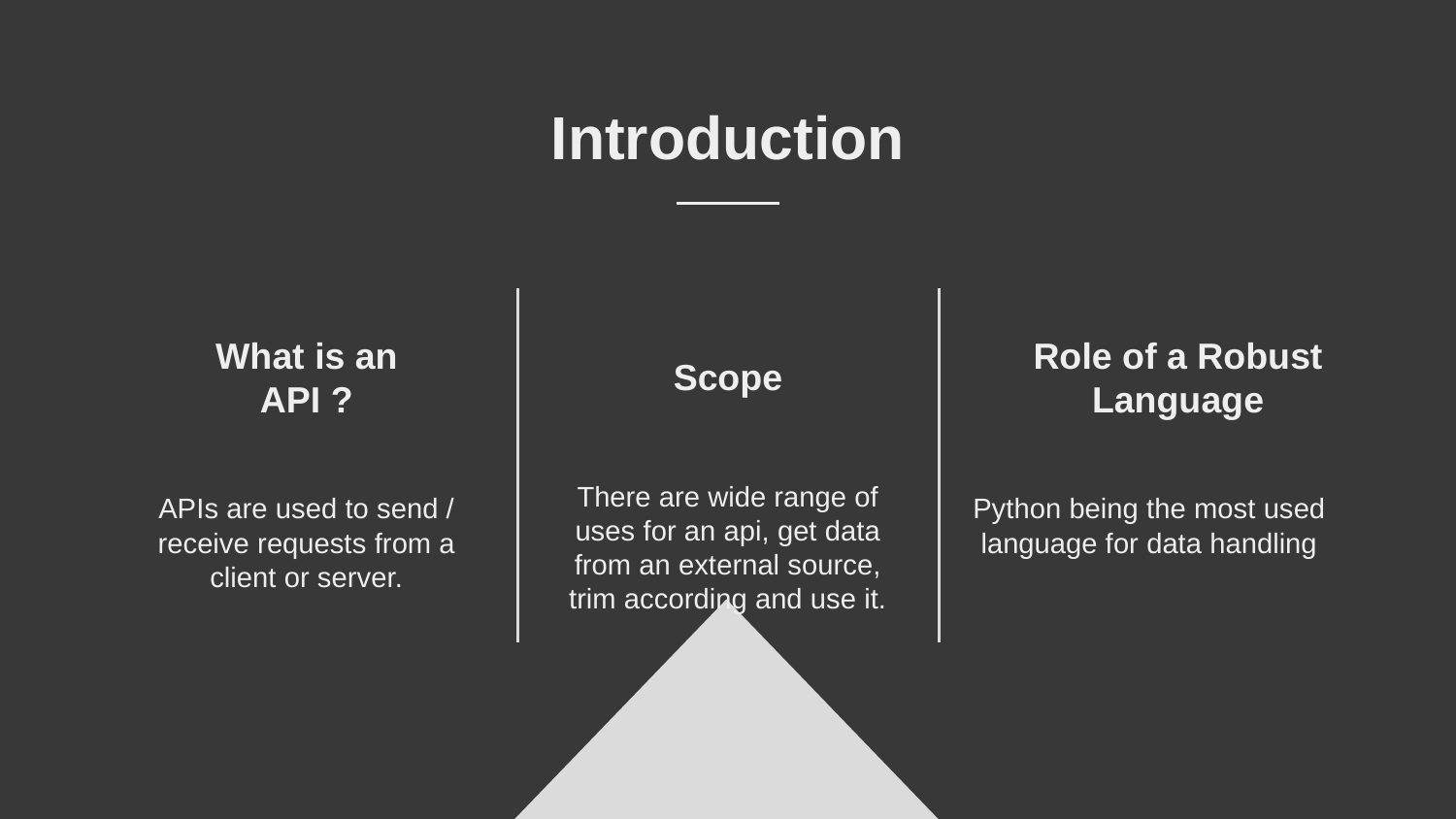

Introduction
# What is an API ?
Scope
Role of a Robust Language
There are wide range of uses for an api, get data from an external source, trim according and use it.
APIs are used to send / receive requests from a client or server.
Python being the most used language for data handling